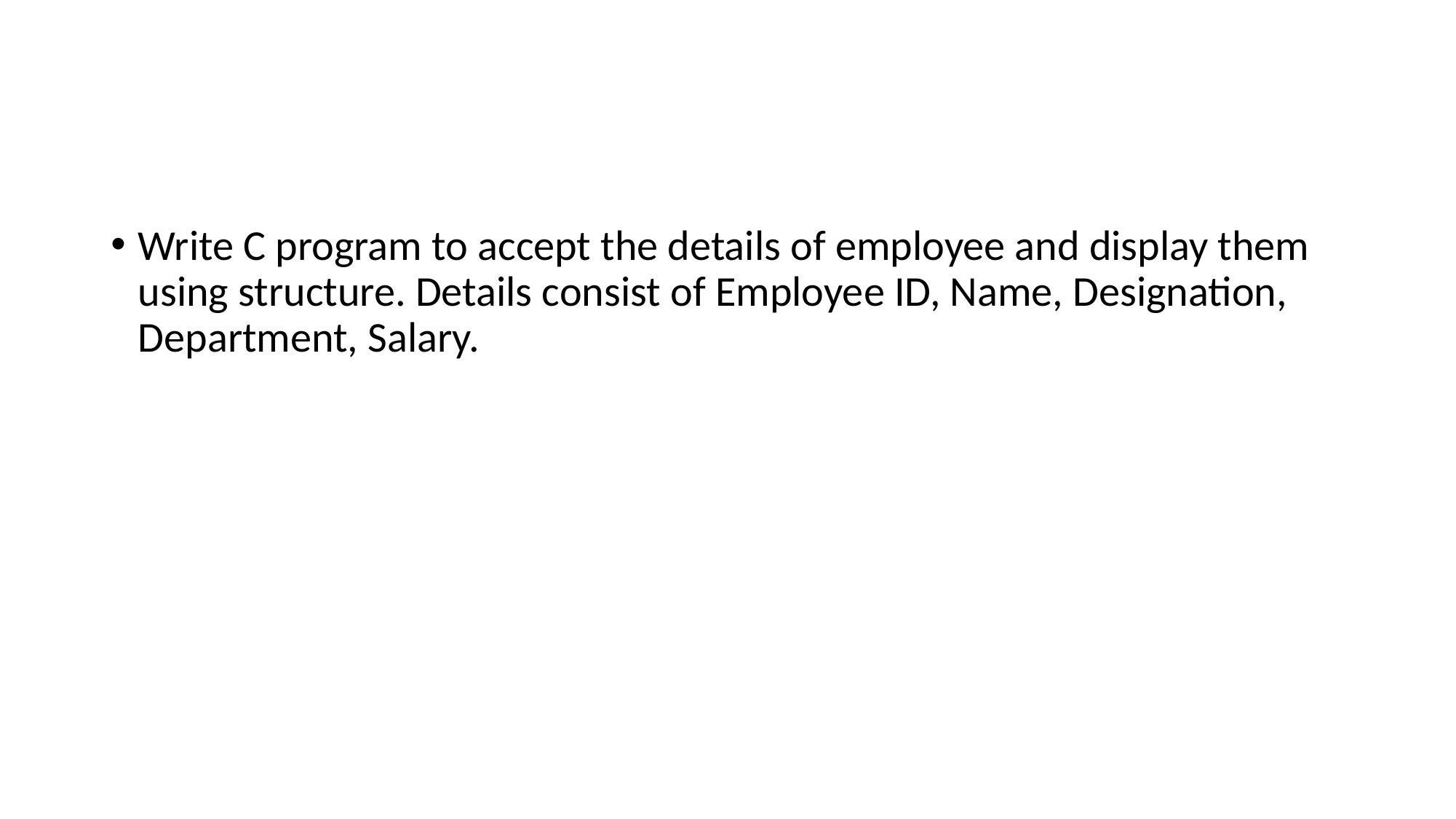

#
Write C program to accept the details of employee and display them using structure. Details consist of Employee ID, Name, Designation, Department, Salary.